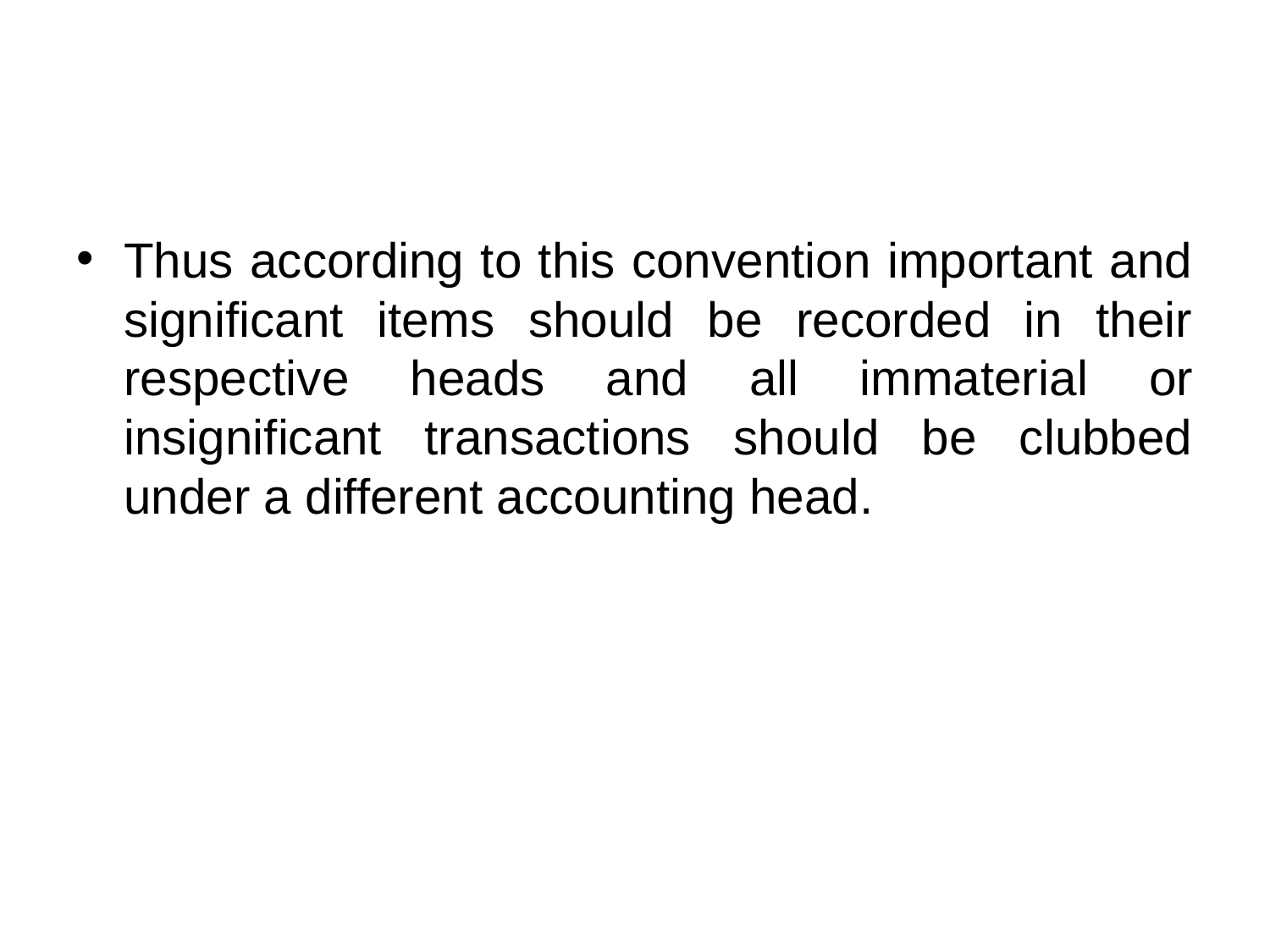

#
Thus according to this convention important and significant items should be recorded in their respective heads and all immaterial or insignificant transactions should be clubbed under a different accounting head.